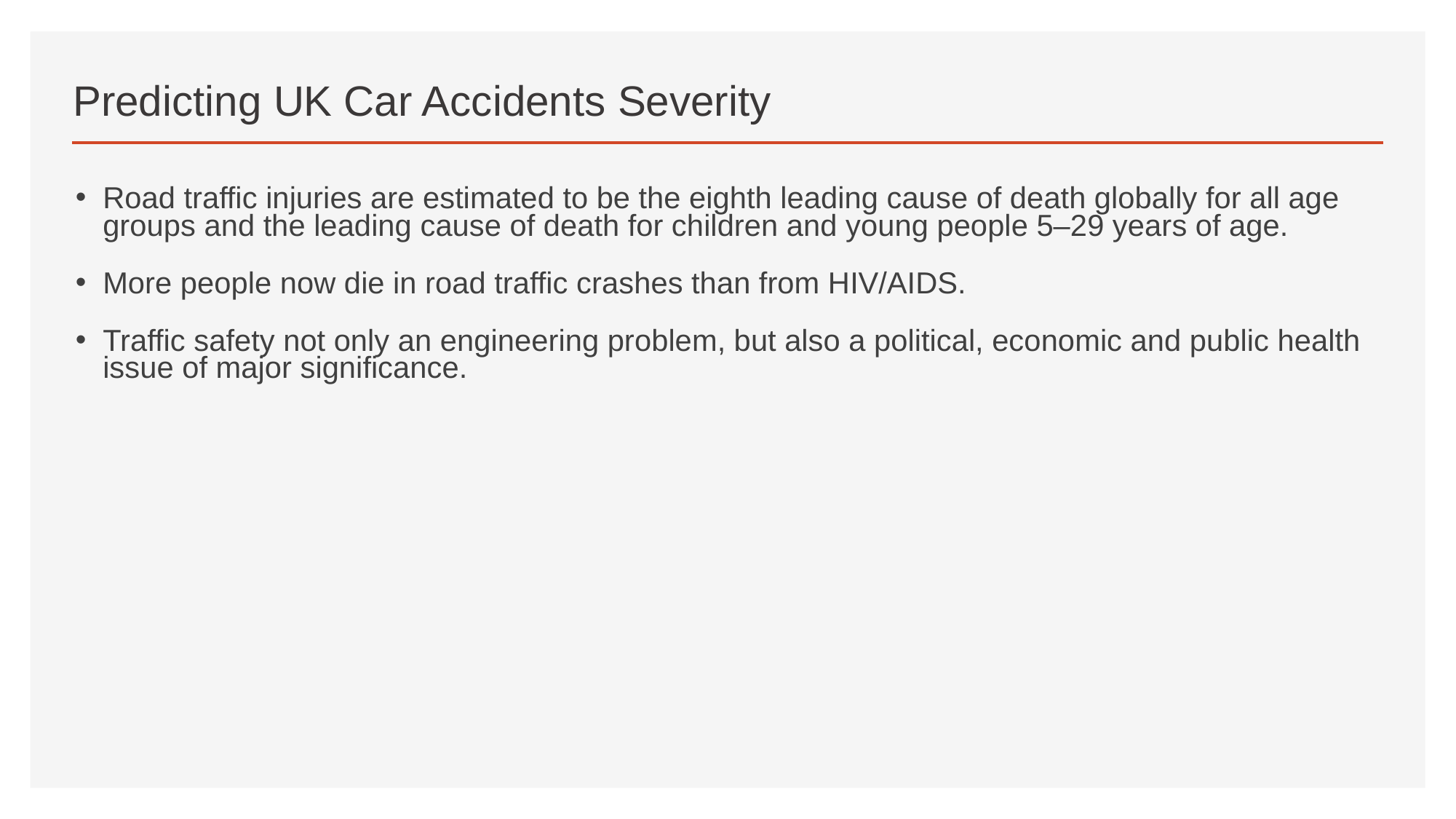

# Predicting UK Car Accidents Severity
Road traffic injuries are estimated to be the eighth leading cause of death globally for all age groups and the leading cause of death for children and young people 5–29 years of age.
More people now die in road traffic crashes than from HIV/AIDS.
Traffic safety not only an engineering problem, but also a political, economic and public health issue of major significance.